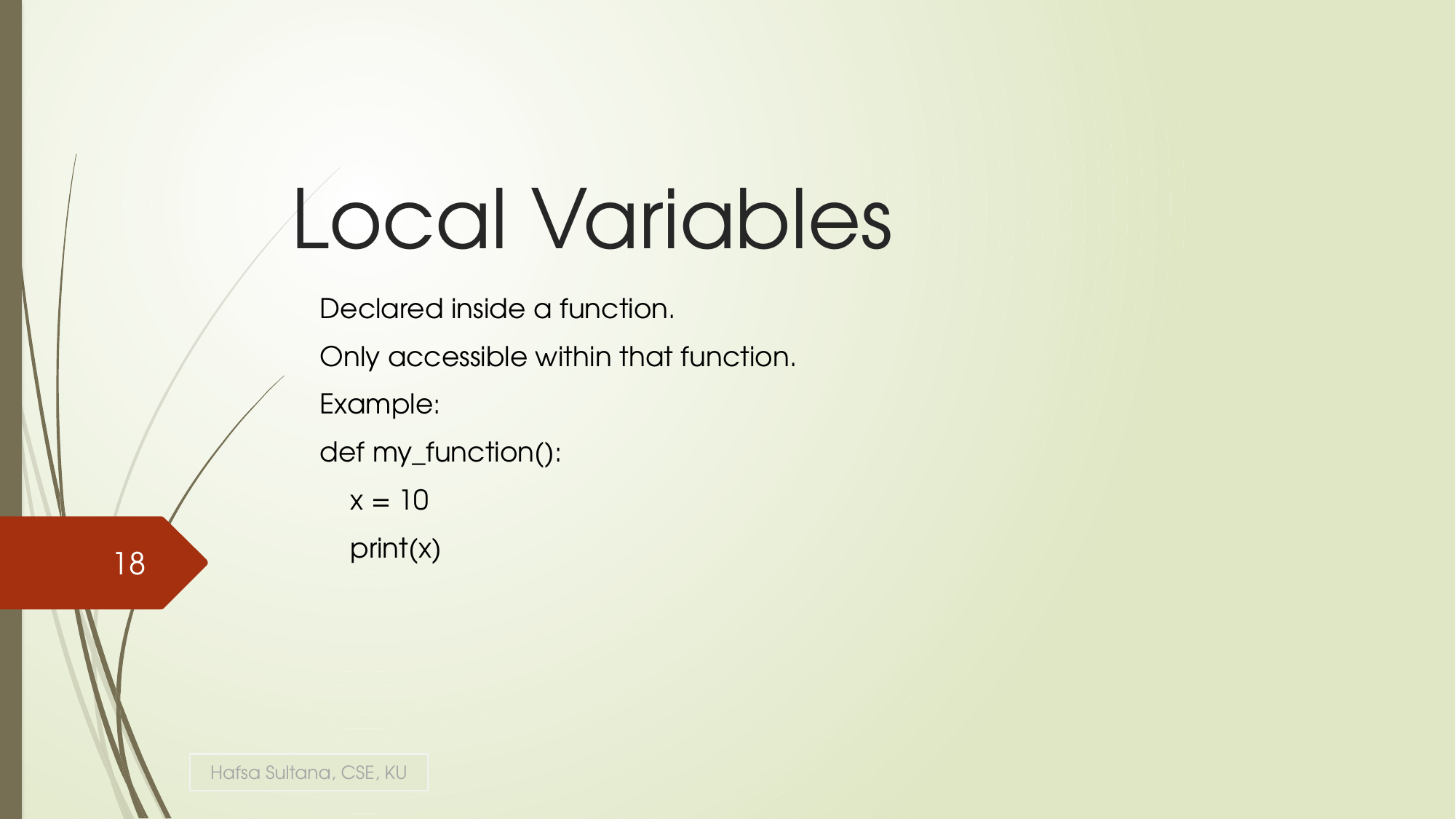

# Local Variables
Declared inside a function.
Only accessible within that function.
Example:
def my_function():
    x = 10
    print(x)
18
Hafsa Sultana, CSE, KU